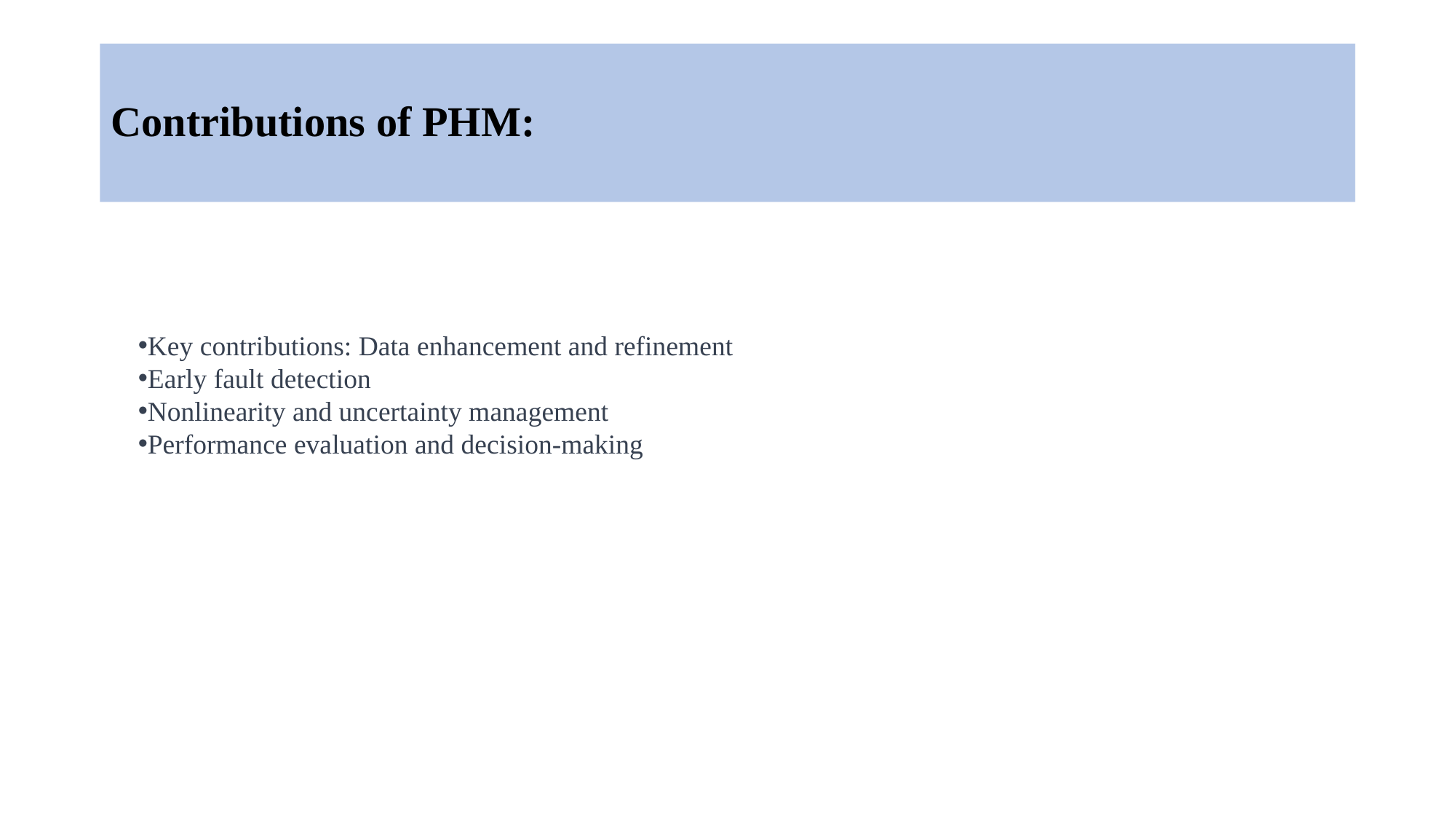

# Contributions of PHM:
Key contributions: Data enhancement and refinement
Early fault detection
Nonlinearity and uncertainty management
Performance evaluation and decision-making